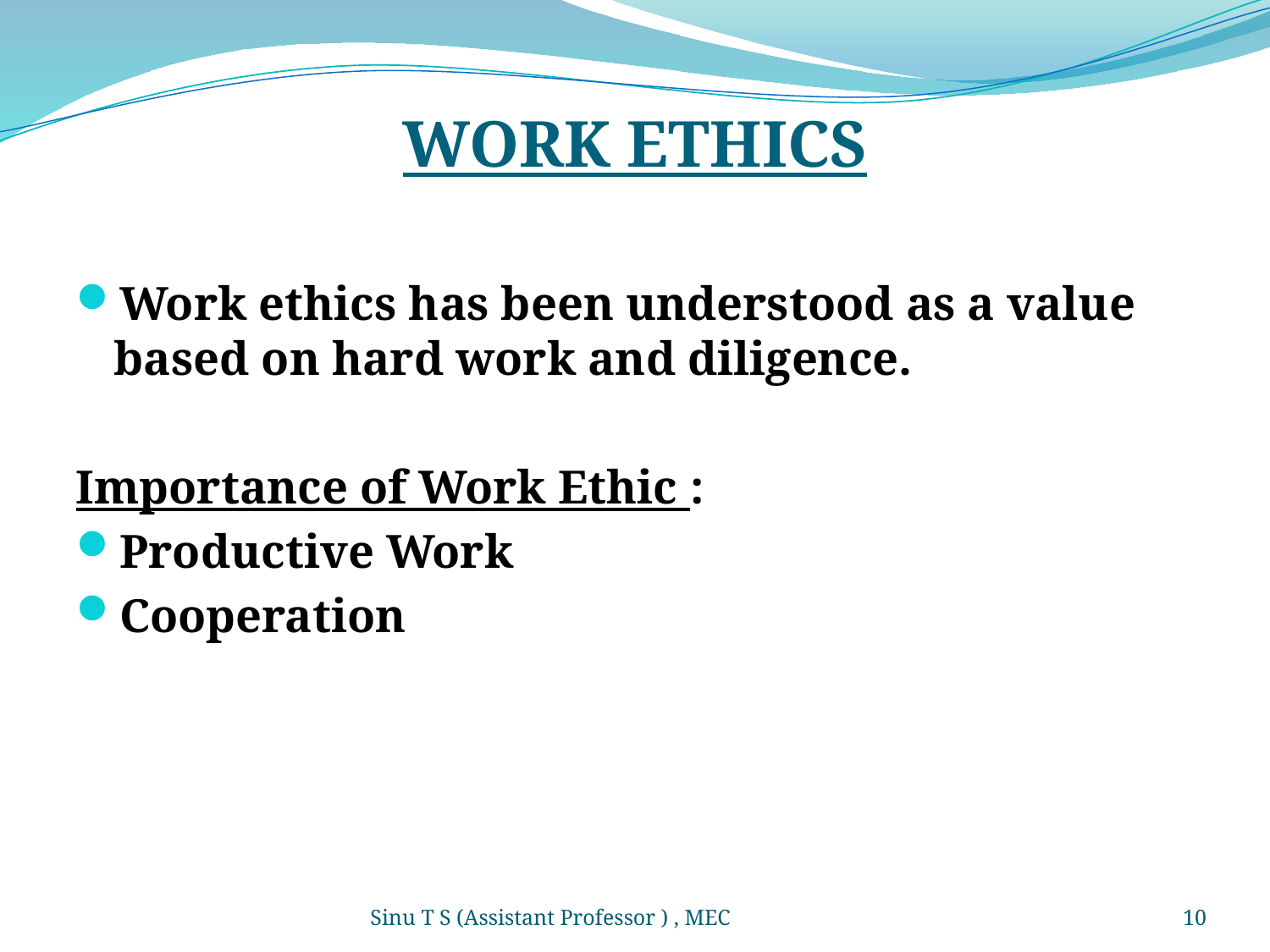

# WORK ETHICS
Work ethics has been understood as a value based on hard work and diligence.

Importance of Work Ethic :
Productive Work
Cooperation

Sinu T S (Assistant Professor ) , MEC
10